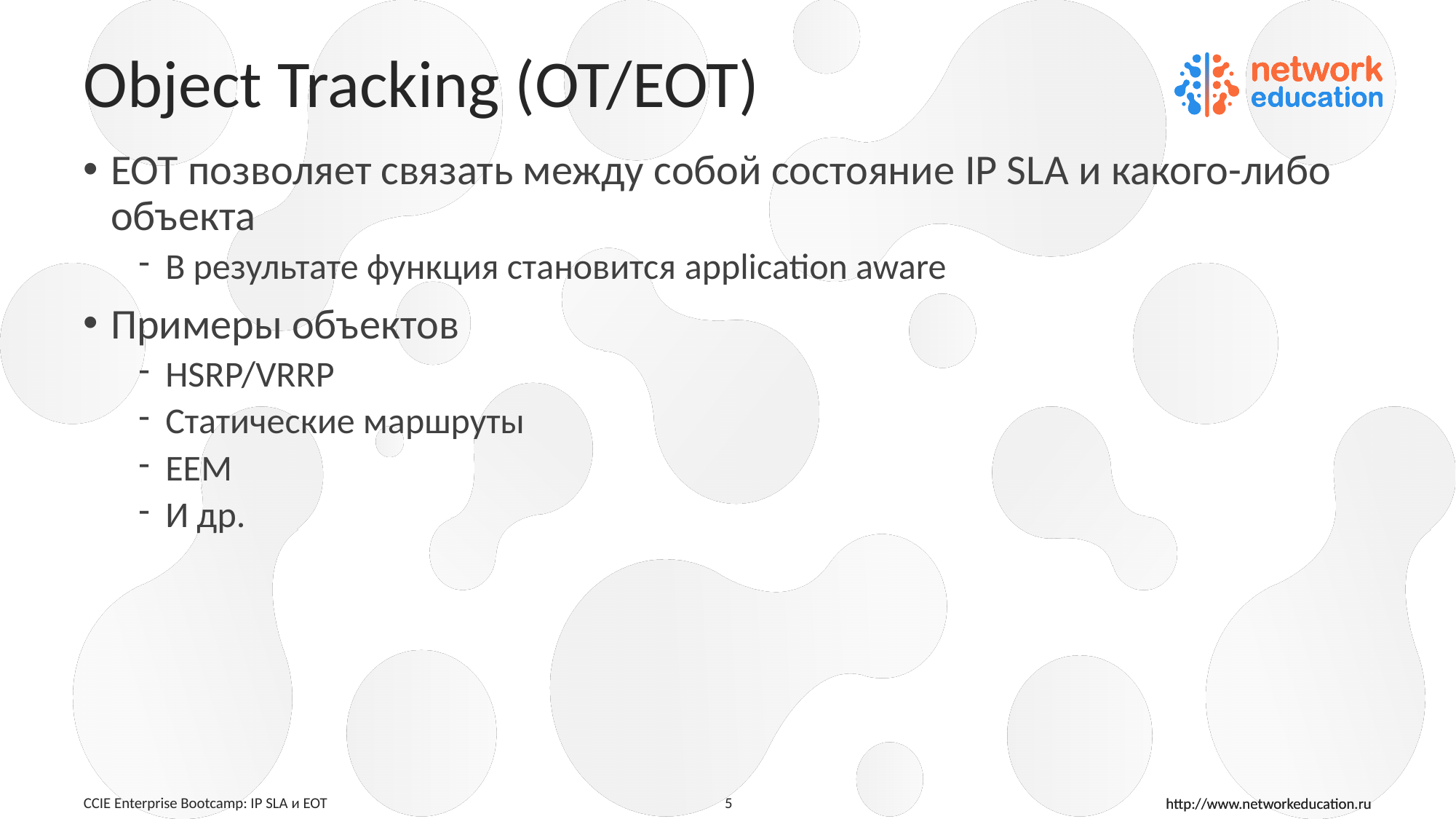

# Object Tracking (OT/EOT)
EOT позволяет связать между собой состояние IP SLA и какого-либо объекта
В результате функция становится application aware
Примеры объектов
HSRP/VRRP
Статические маршруты
EEM
И др.
CCIE Enterprise Bootcamp: IP SLA и EOT